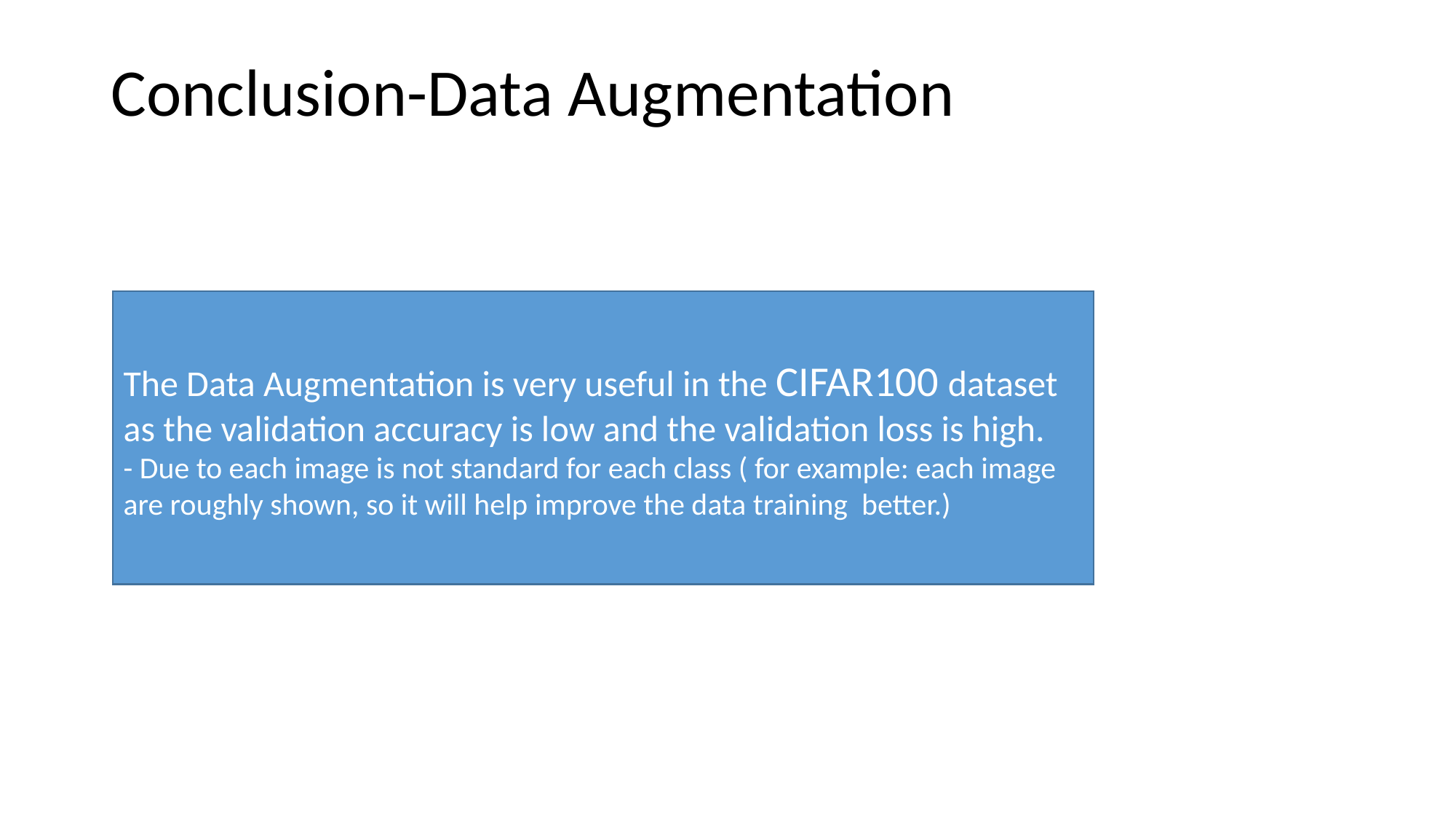

# Conclusion-Data Augmentation
The Data Augmentation is very useful in the CIFAR100 dataset as the validation accuracy is low and the validation loss is high.
- Due to each image is not standard for each class ( for example: each image are roughly shown, so it will help improve the data training  better.)